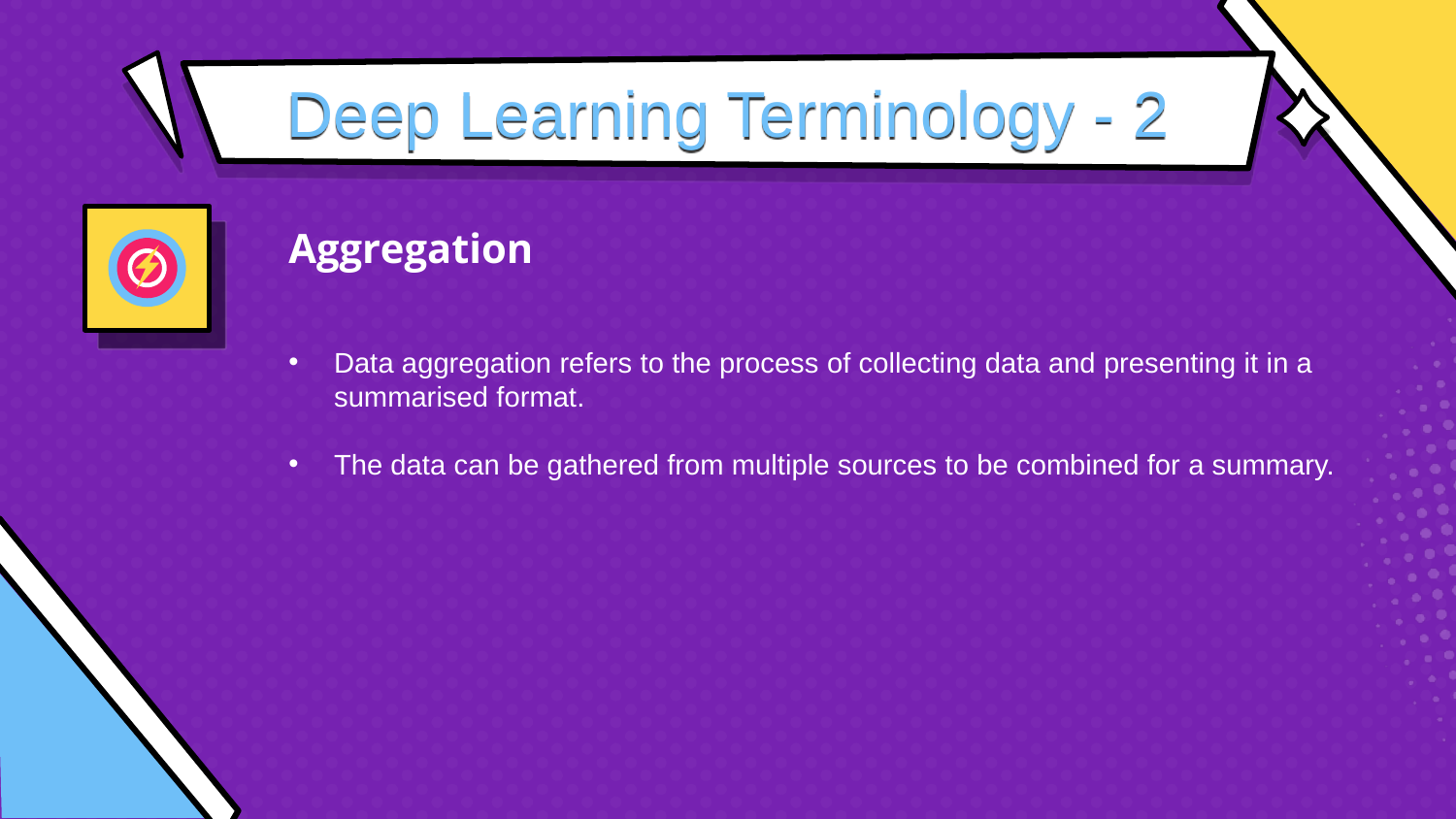

# Deep Learning Terminology - 2

Aggregation

Data aggregation refers to the process of collecting data and presenting it in a summarised format.

The data can be gathered from multiple sources to be combined for a summary.